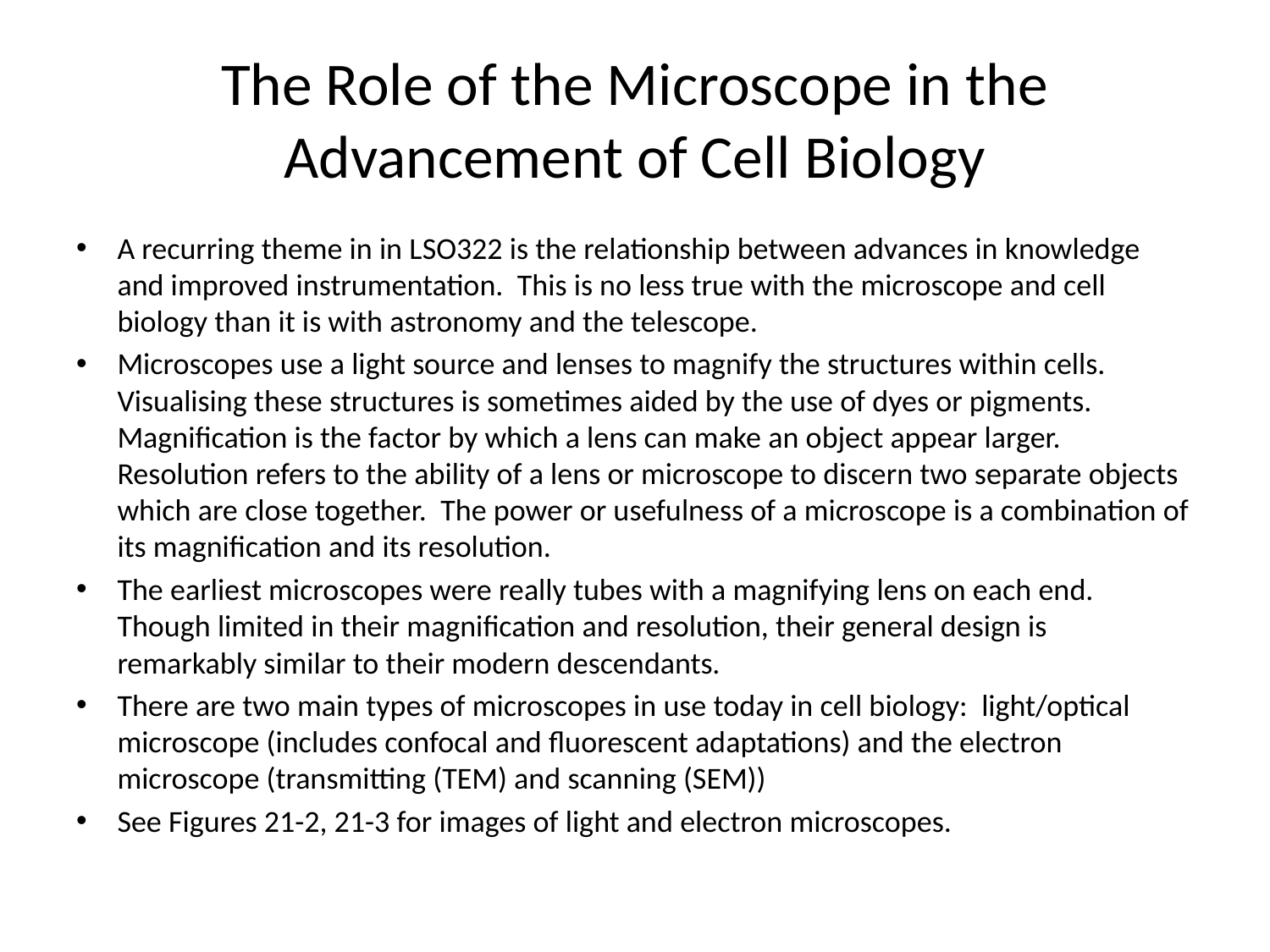

# The Role of the Microscope in the Advancement of Cell Biology
A recurring theme in in LSO322 is the relationship between advances in knowledge and improved instrumentation.  This is no less true with the microscope and cell biology than it is with astronomy and the telescope.
Microscopes use a light source and lenses to magnify the structures within cells. Visualising these structures is sometimes aided by the use of dyes or pigments.   Magnification is the factor by which a lens can make an object appear larger. Resolution refers to the ability of a lens or microscope to discern two separate objects which are close together.  The power or usefulness of a microscope is a combination of its magnification and its resolution.
The earliest microscopes were really tubes with a magnifying lens on each end.  Though limited in their magnification and resolution, their general design is remarkably similar to their modern descendants.
There are two main types of microscopes in use today in cell biology:  light/optical microscope (includes confocal and fluorescent adaptations) and the electron microscope (transmitting (TEM) and scanning (SEM))
See Figures 21-2, 21-3 for images of light and electron microscopes.